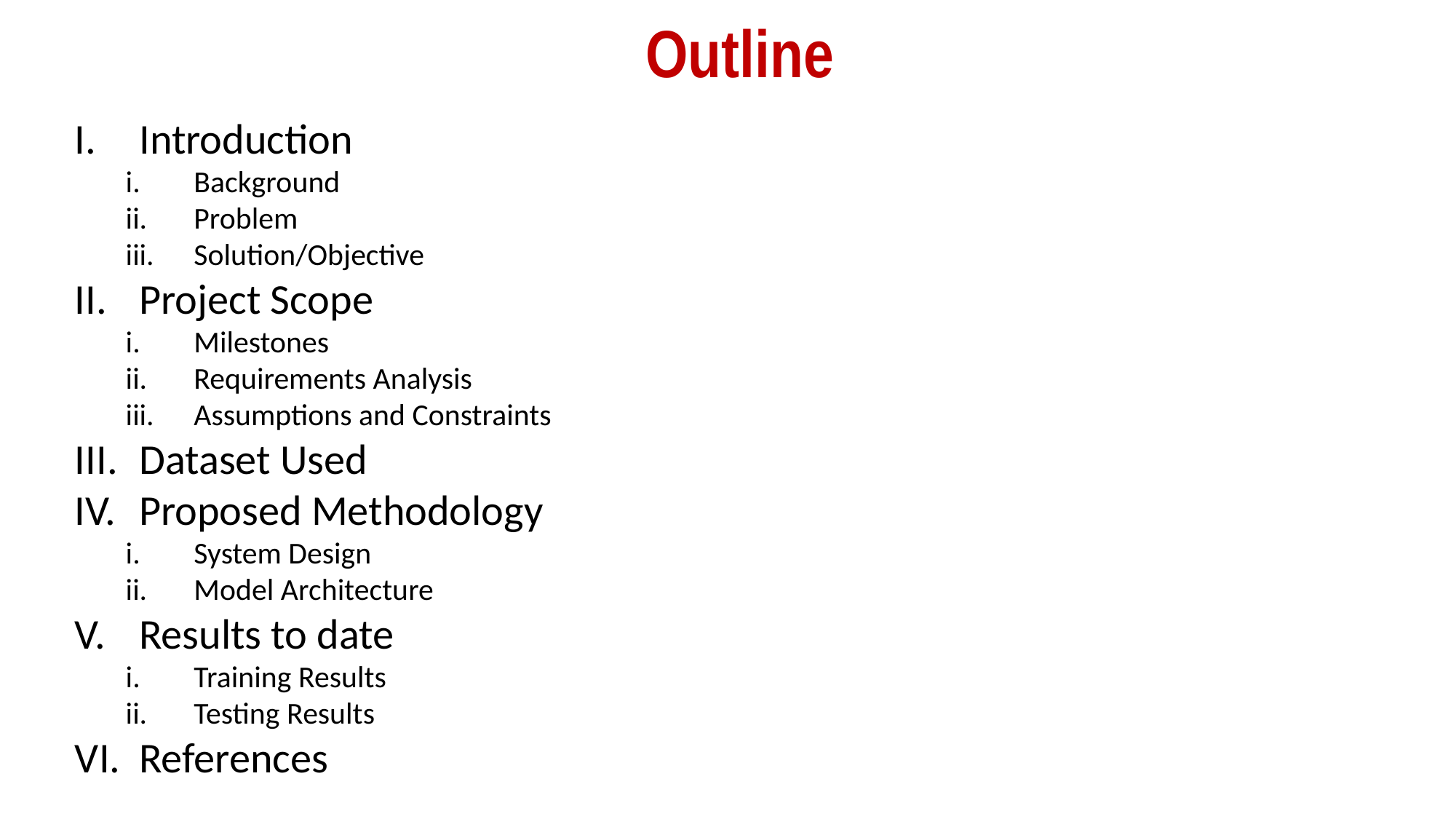

# Outline
Introduction
Background​
Problem​
Solution/Objective
Project Scope
Milestones​
Requirements Analysis​
Assumptions and Constraints
Dataset Used
Proposed Methodology
System Design​
Model Architecture
Results to date
Training Results
Testing Results
References